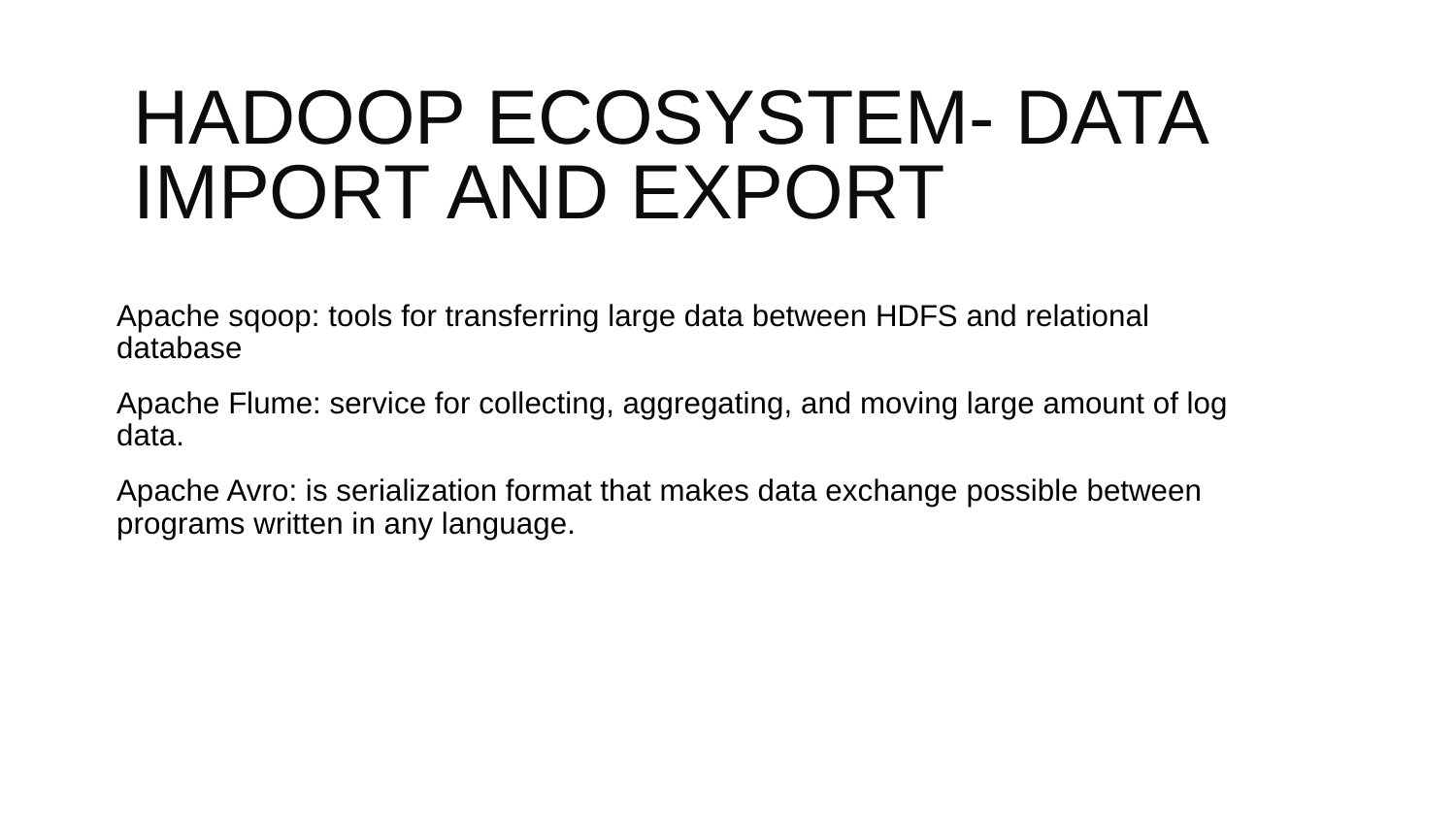

# HADOOP ECOSYSTEM- DATA IMPORT AND EXPORT

Apache sqoop: tools for transferring large data between HDFS and relational database
Apache Flume: service for collecting, aggregating, and moving large amount of log data.
Apache Avro: is serialization format that makes data exchange possible between programs written in any language.